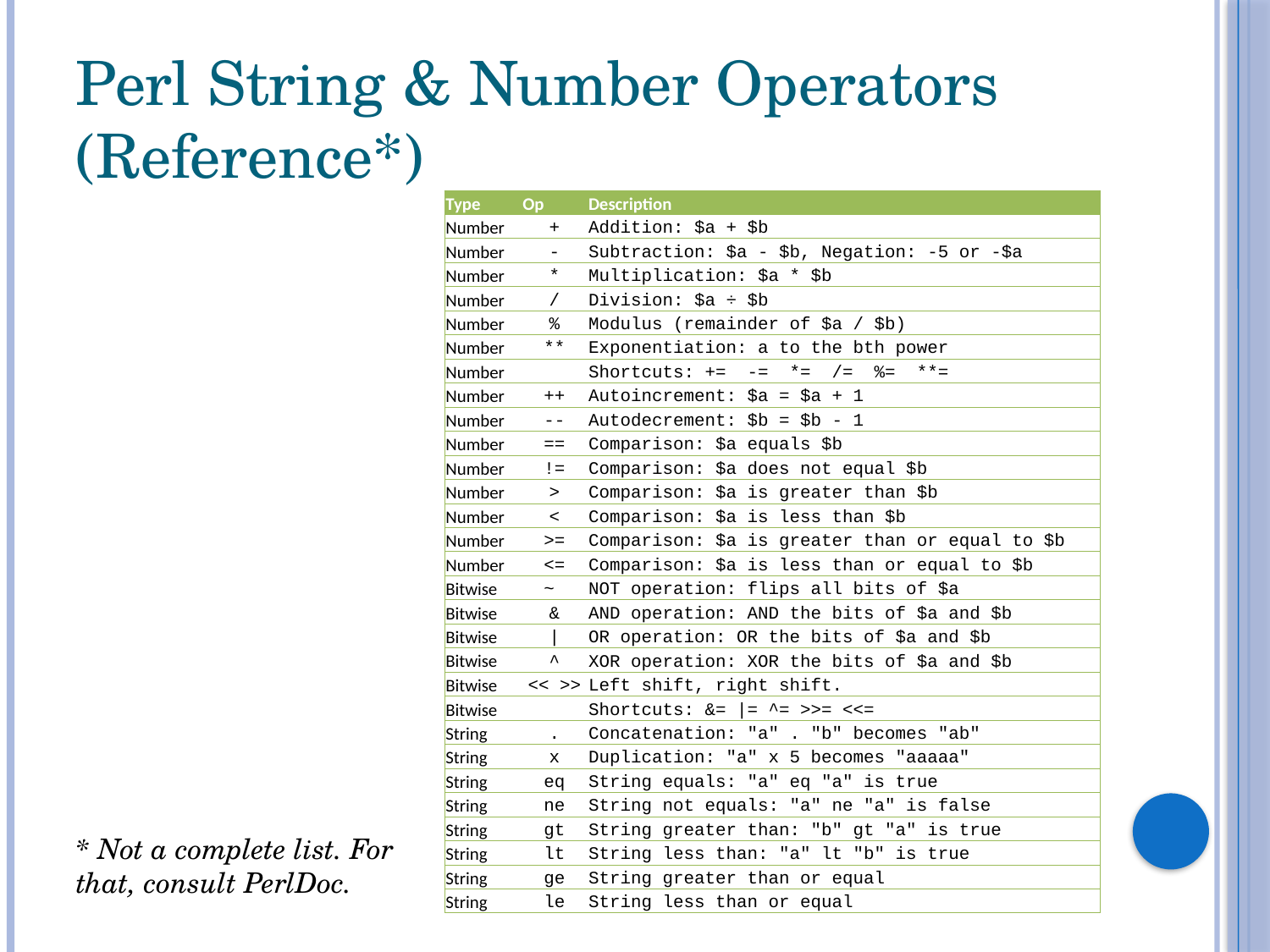

# Perl String & Number Operators (Reference*)
| Type | Op | Description |
| --- | --- | --- |
| Number | + | Addition: $a + $b |
| Number | - | Subtraction: $a - $b, Negation: -5 or -$a |
| Number | \* | Multiplication: $a \* $b |
| Number | / | Division: $a ÷ $b |
| Number | % | Modulus (remainder of $a / $b) |
| Number | \*\* | Exponentiation: a to the bth power |
| Number |  | Shortcuts: += -= \*= /= %= \*\*= |
| Number | ++ | Autoincrement: $a = $a + 1 |
| Number | -- | Autodecrement: $b = $b - 1 |
| Number | == | Comparison: $a equals $b |
| Number | != | Comparison: $a does not equal $b |
| Number | > | Comparison: $a is greater than $b |
| Number | < | Comparison: $a is less than $b |
| Number | >= | Comparison: $a is greater than or equal to $b |
| Number | <= | Comparison: $a is less than or equal to $b |
| Bitwise | ~ | NOT operation: flips all bits of $a |
| Bitwise | & | AND operation: AND the bits of $a and $b |
| Bitwise | | | OR operation: OR the bits of $a and $b |
| Bitwise | ^ | XOR operation: XOR the bits of $a and $b |
| Bitwise | << >> | Left shift, right shift. |
| Bitwise |  | Shortcuts: &= |= ^= >>= <<= |
| String | . | Concatenation: "a" . "b" becomes "ab" |
| String | x | Duplication: "a" x 5 becomes "aaaaa" |
| String | eq | String equals: "a" eq "a" is true |
| String | ne | String not equals: "a" ne "a" is false |
| String | gt | String greater than: "b" gt "a" is true |
| String | lt | String less than: "a" lt "b" is true |
| String | ge | String greater than or equal |
| String | le | String less than or equal |
* Not a complete list. For that, consult PerlDoc.